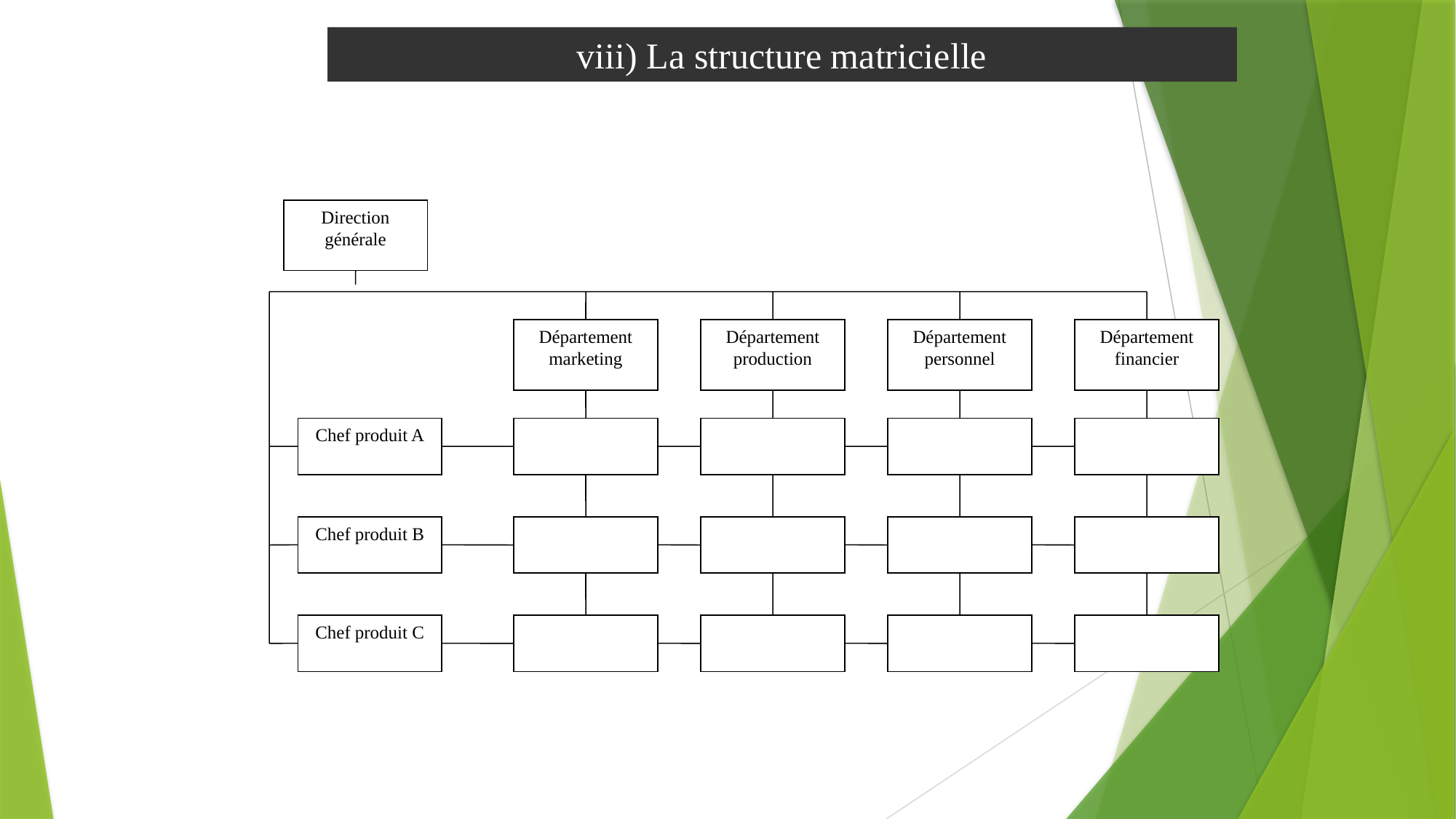

viii) La structure matricielle
Direction générale

Département
marketing
Département
production
Département
personnel
Département
financier

Chef produit A

Chef produit B

Chef produit C